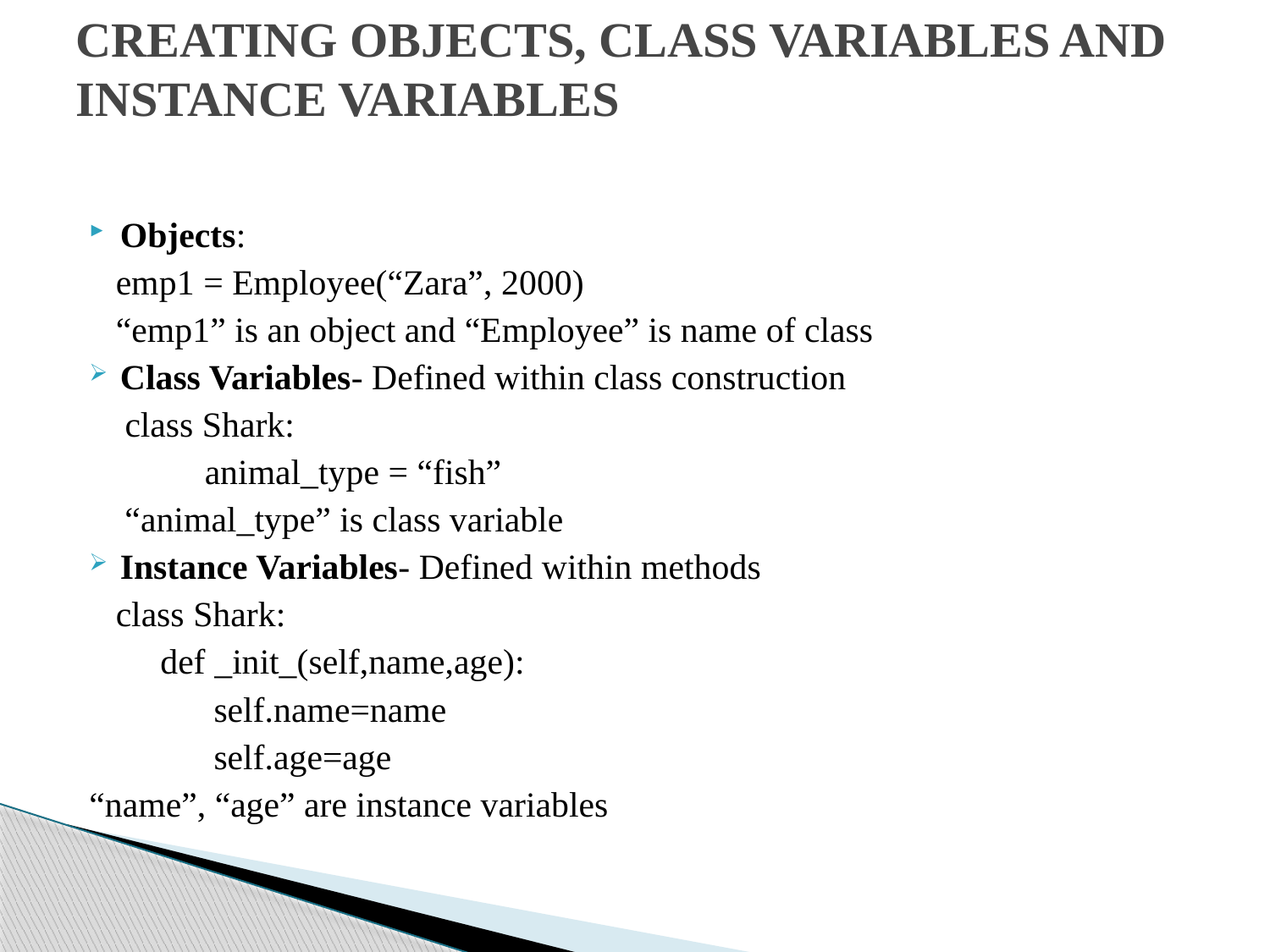

# CREATING OBJECTS, CLASS VARIABLES AND INSTANCE VARIABLES
Objects:
   emp1 = Employee(“Zara”, 2000)
   “emp1” is an object and “Employee” is name of class
Class Variables- Defined within class construction
    class Shark:
             animal_type = “fish”
    “animal_type” is class variable
Instance Variables- Defined within methods
   class Shark:
        def _init_(self,name,age):
              self.name=name
              self.age=age
“name”, “age” are instance variables